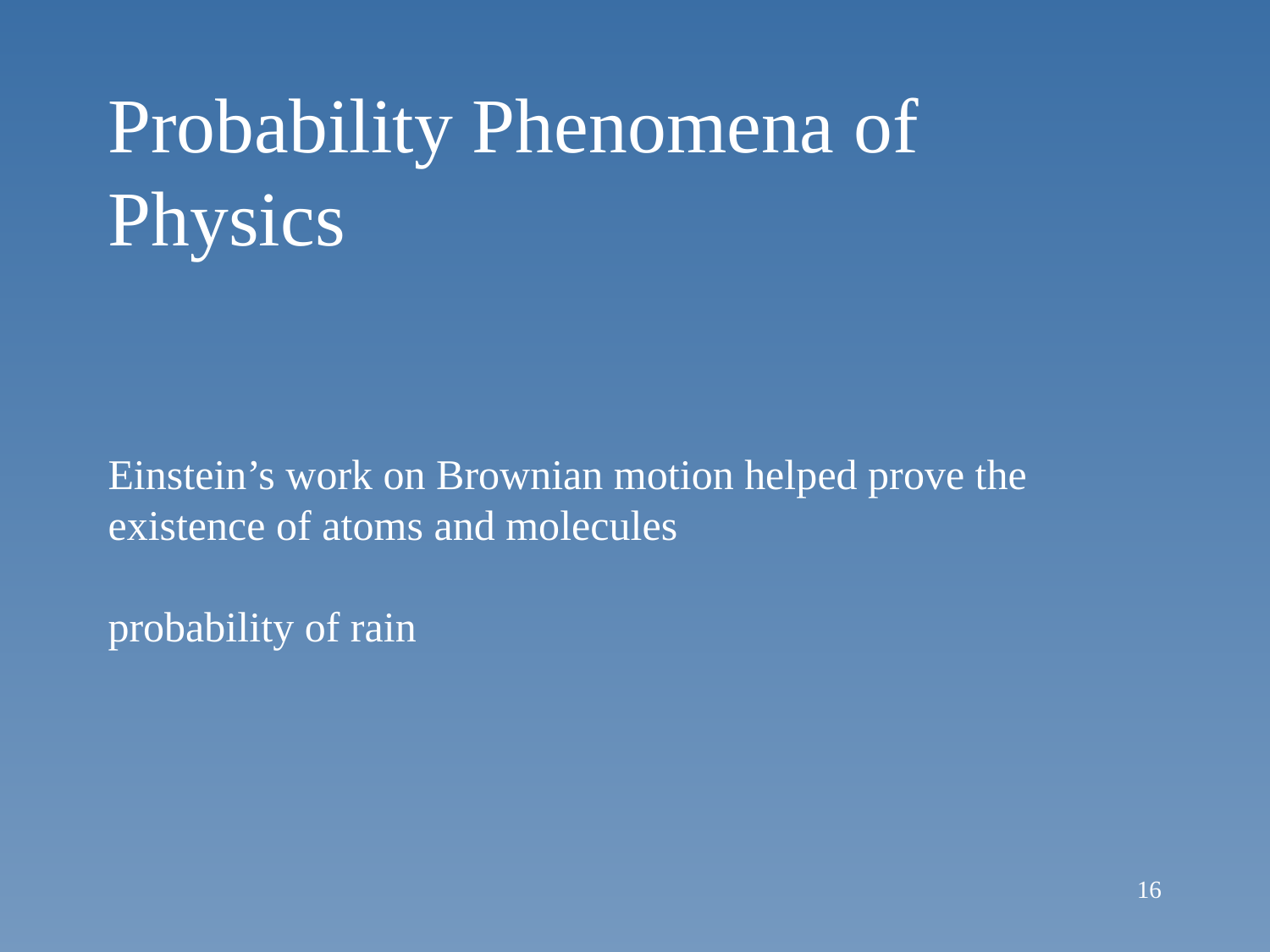

# Probability Phenomena of Physics Probability Phenomena of Physics Einstein’s work on Brownian motion helped prove the existence of atoms and molecules probability of rain
16